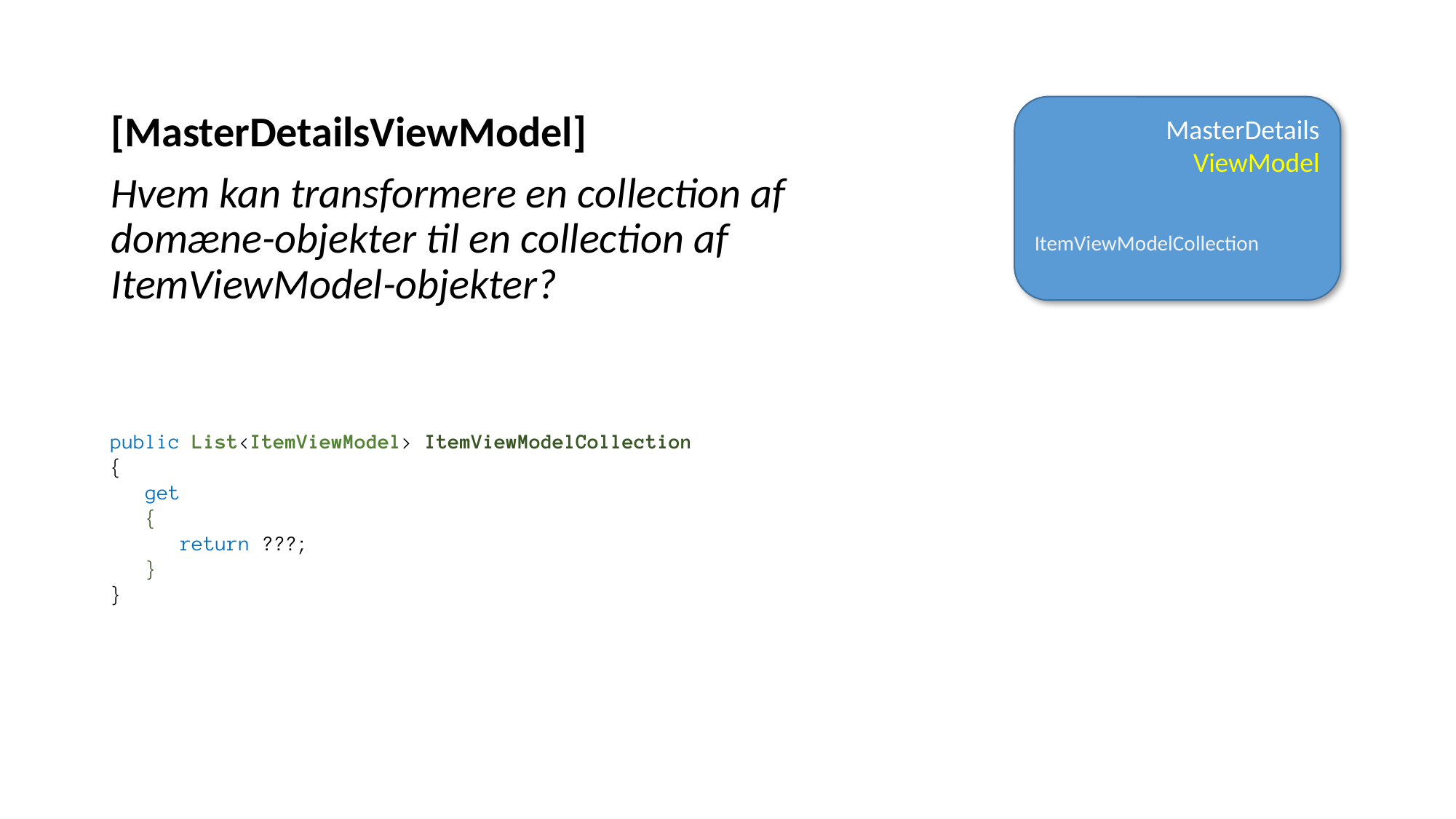

MasterDetails
ViewModel
[MasterDetailsViewModel]
Hvem kan transformere en collection af domæne-objekter til en collection af ItemViewModel-objekter?
ItemViewModelCollection
public List<ItemViewModel> ItemViewModelCollection
{
   get
   {
      return ???;
   }
}